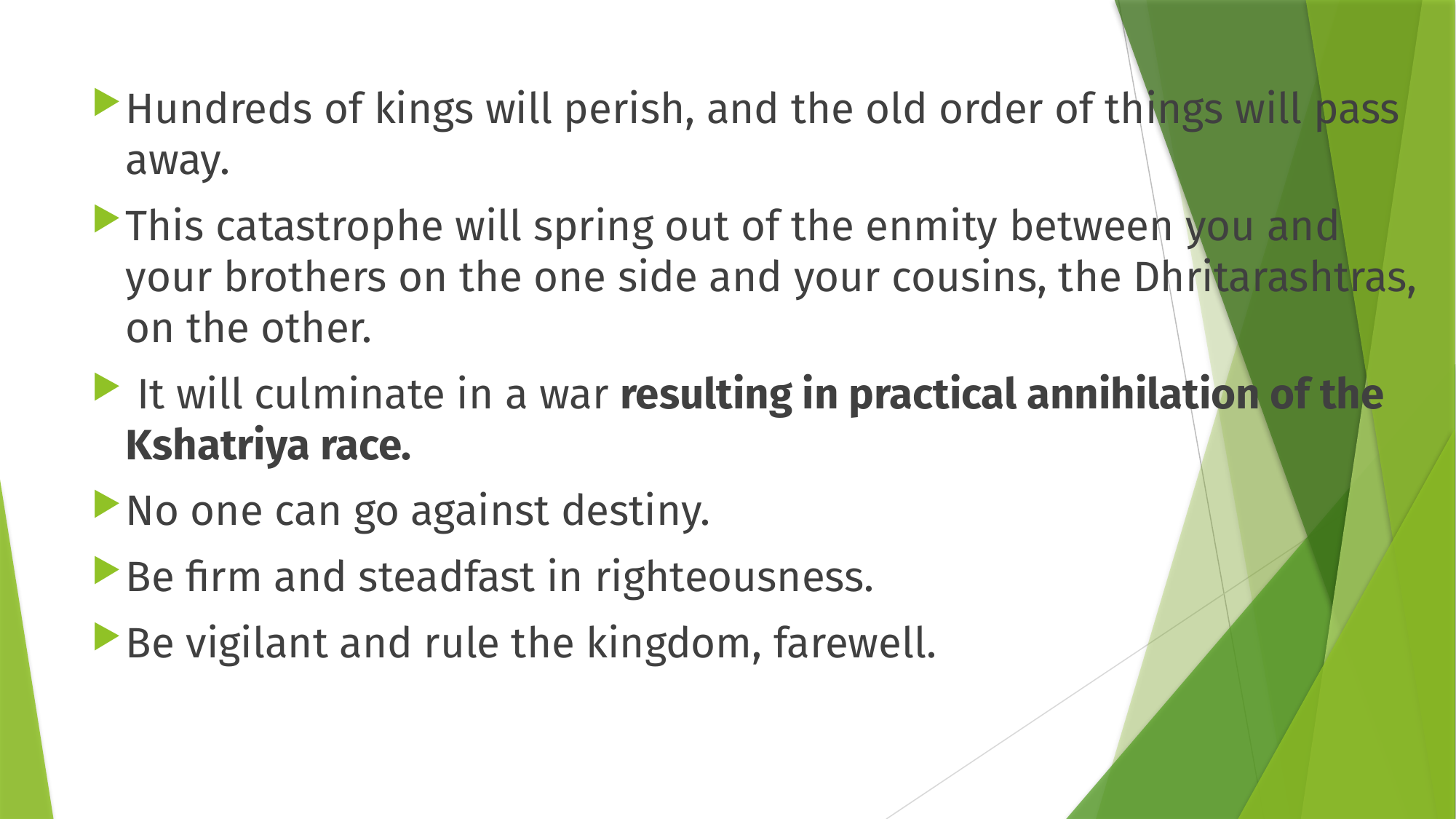

Hundreds of kings will perish, and the old order of things will pass away.
This catastrophe will spring out of the enmity between you and your brothers on the one side and your cousins, the Dhritarashtras, on the other.
 It will culminate in a war resulting in practical annihilation of the Kshatriya race.
No one can go against destiny.
Be firm and steadfast in righteousness.
Be vigilant and rule the kingdom, farewell.